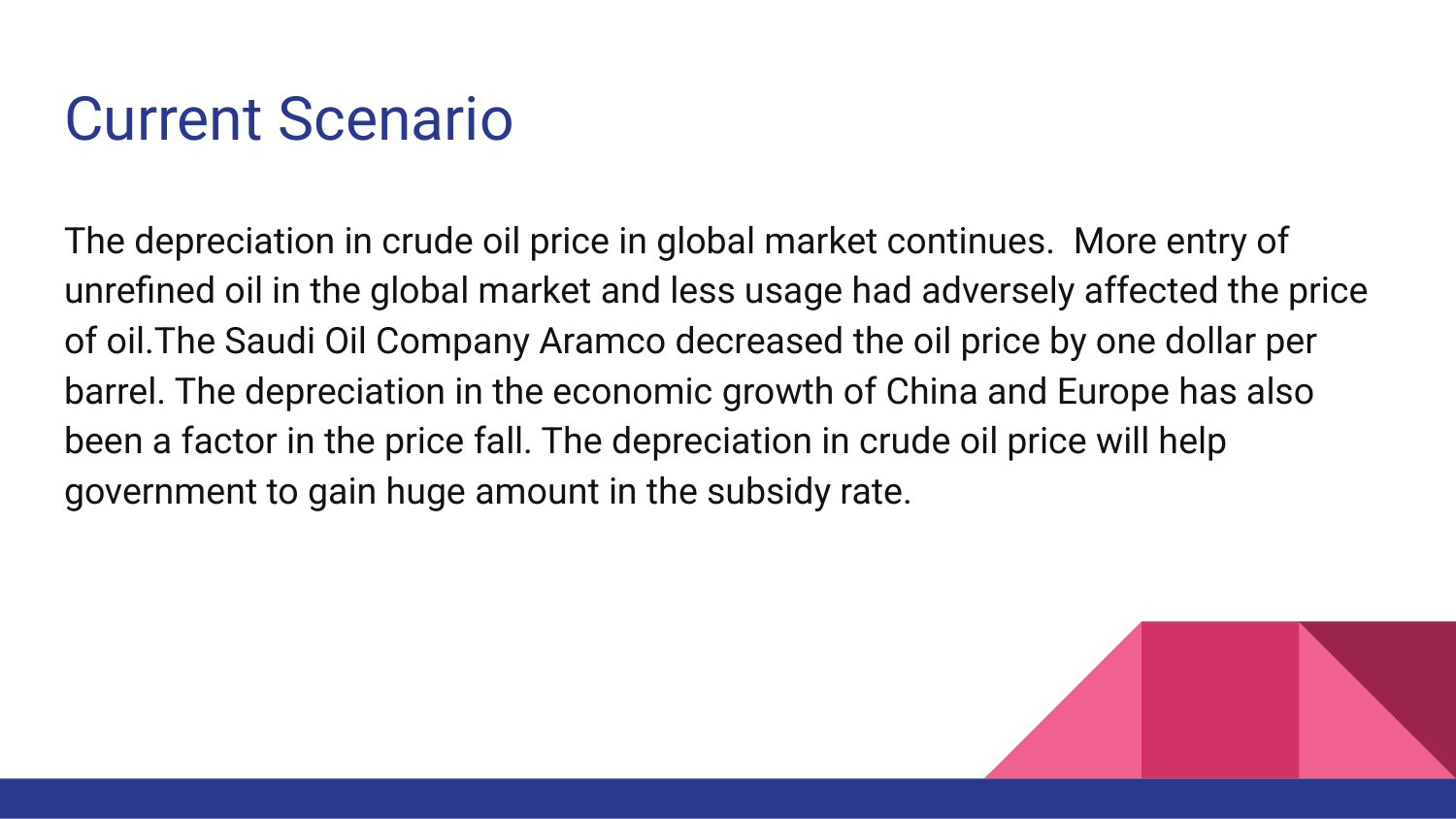

# Current Scenario
The depreciation in crude oil price in global market continues.  More entry of unrefined oil in the global market and less usage had adversely affected the price of oil.The Saudi Oil Company Aramco decreased the oil price by one dollar per barrel. The depreciation in the economic growth of China and Europe has also been a factor in the price fall. The depreciation in crude oil price will help government to gain huge amount in the subsidy rate.